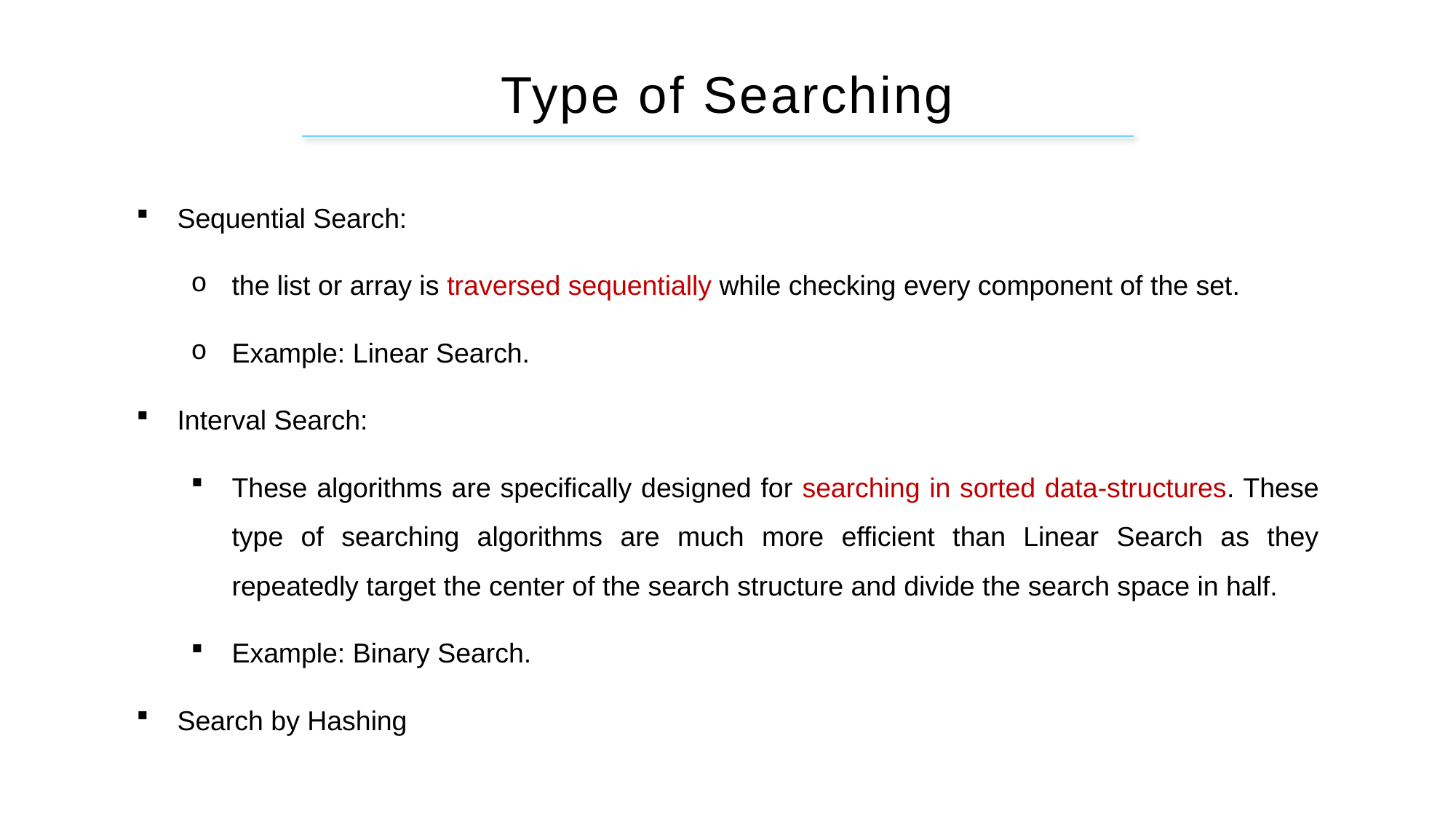

# Type of Searching
Sequential Search:
the list or array is traversed sequentially while checking every component of the set.
Example: Linear Search.
Interval Search:
These algorithms are specifically designed for searching in sorted data-structures. These type of searching algorithms are much more efficient than Linear Search as they repeatedly target the center of the search structure and divide the search space in half.
Example: Binary Search.
Search by Hashing